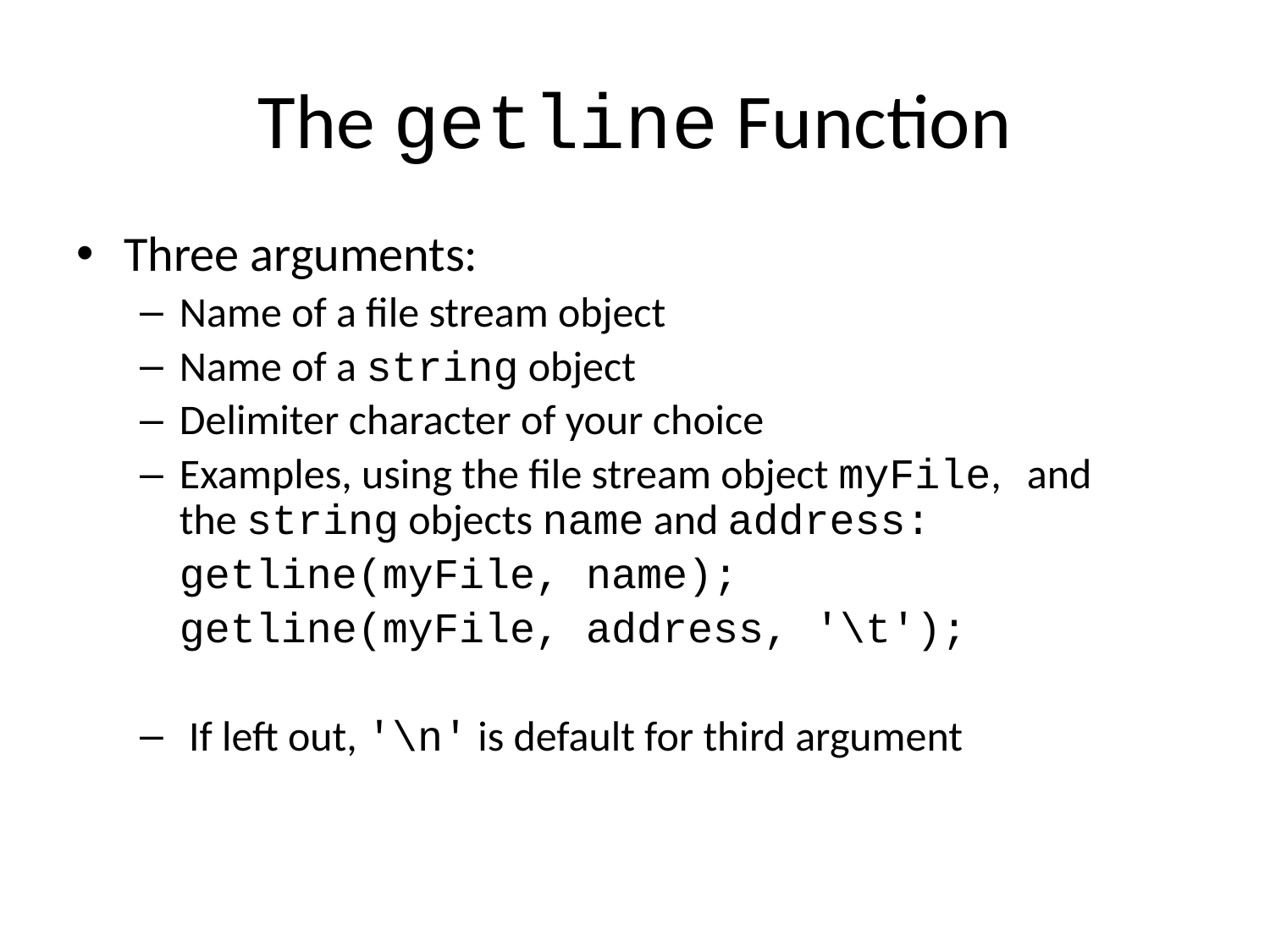

# The getline Function
Three arguments:
Name of a file stream object
Name of a string object
Delimiter character of your choice
Examples, using the file stream object myFile, and the string objects name and address:
	getline(myFile, name);
	getline(myFile, address, '\t');

 If left out, '\n' is default for third argument